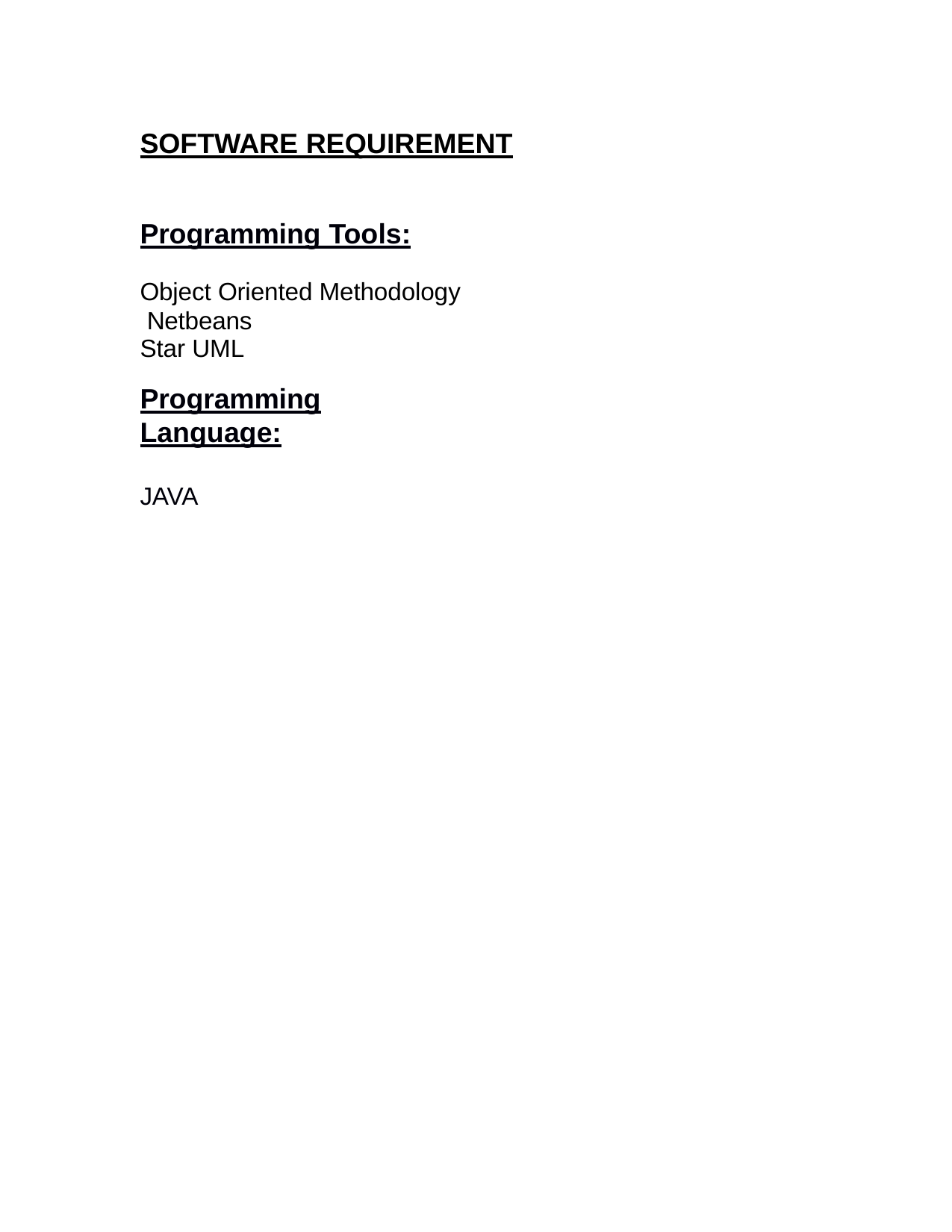

SOFTWARE REQUIREMENT

Programming Tools:
Object Oriented Methodology  Netbeans
Star UML
Programming Language:

JAVA